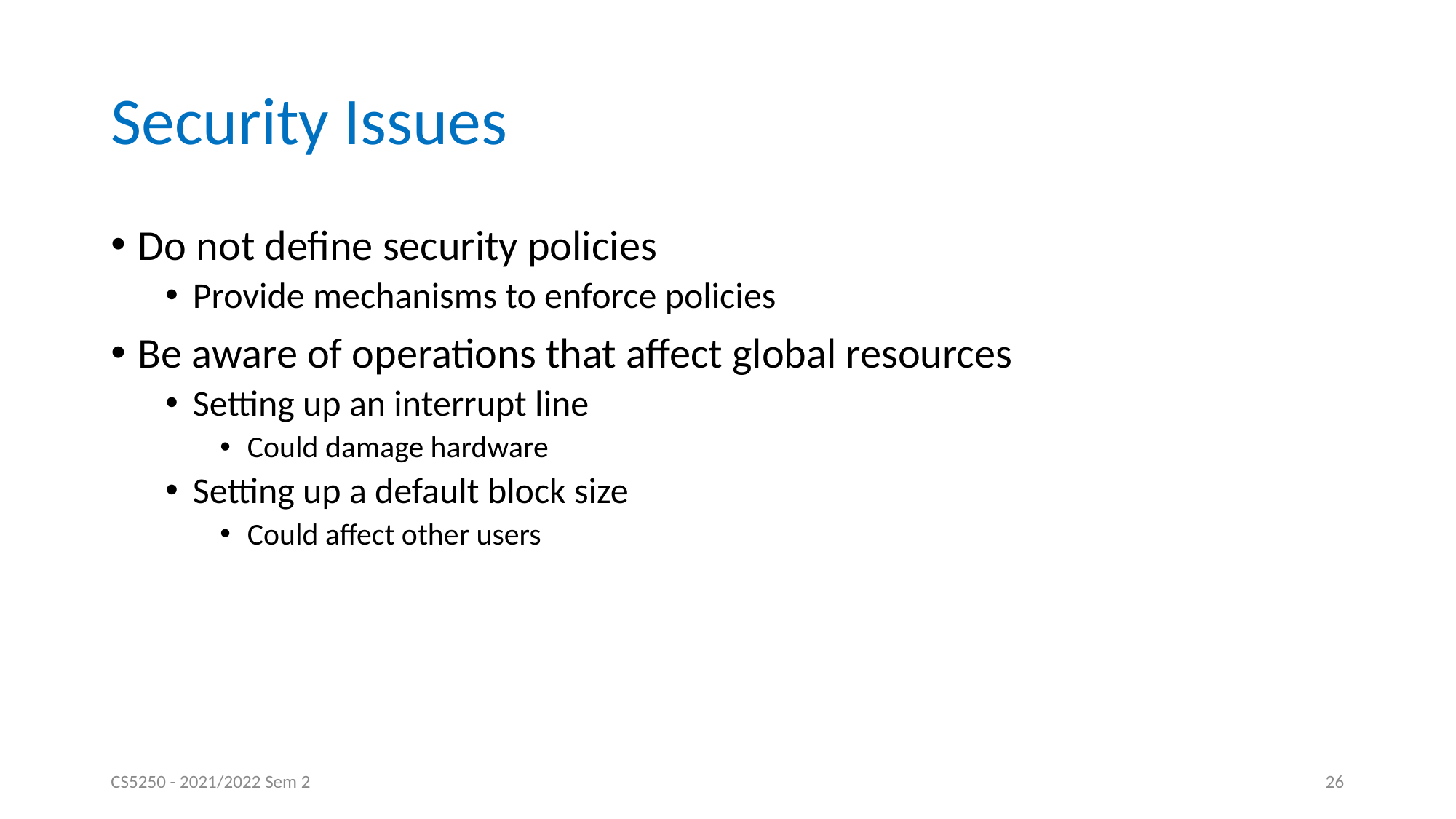

# Security Issues
Do not define security policies
Provide mechanisms to enforce policies
Be aware of operations that affect global resources
Setting up an interrupt line
Could damage hardware
Setting up a default block size
Could affect other users

CS5250 - 2021/2022 Sem 2
26